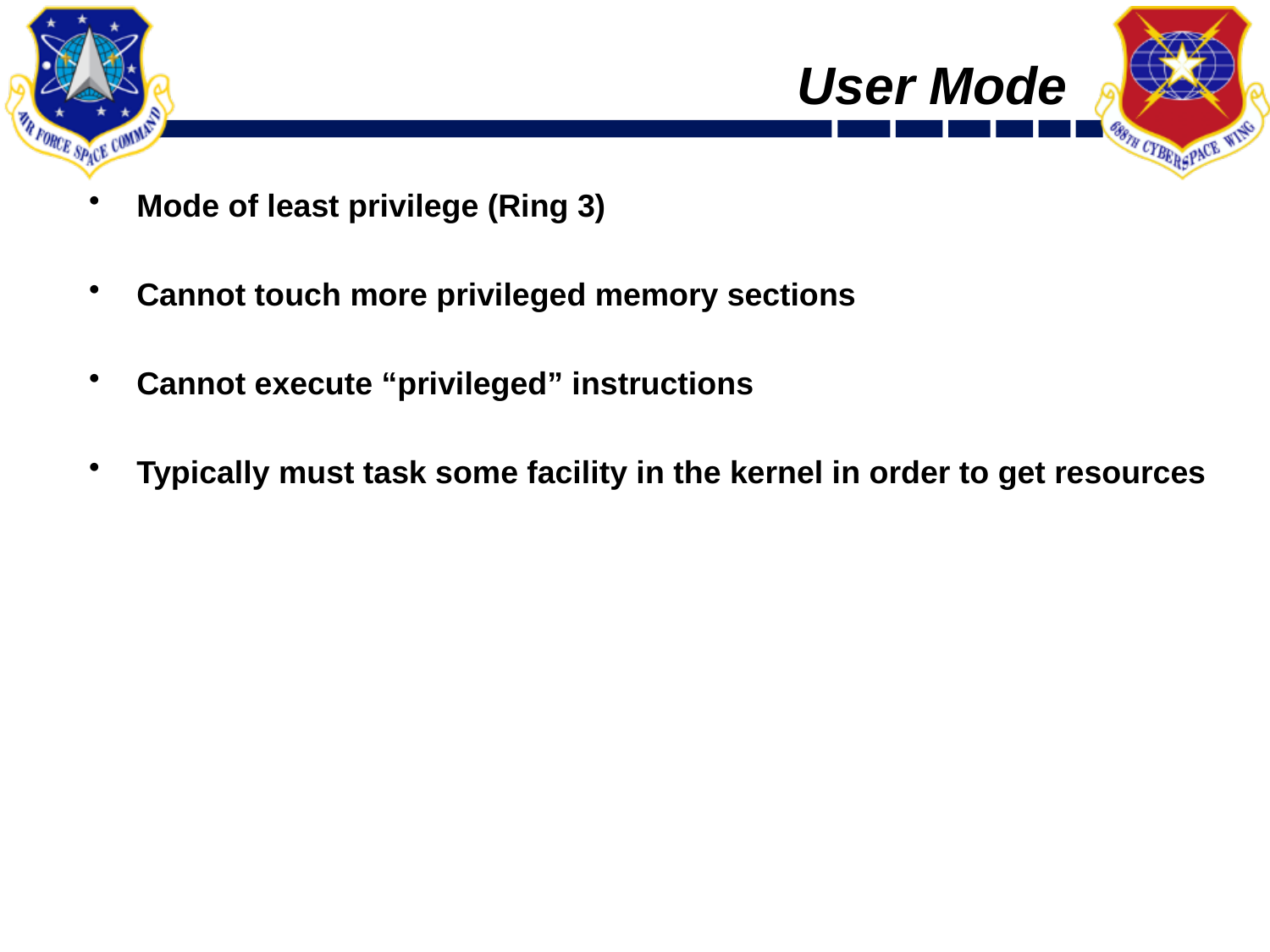

# User Mode
Mode of least privilege (Ring 3)

Cannot touch more privileged memory sections

Cannot execute “privileged” instructions

Typically must task some facility in the kernel in order to get resources